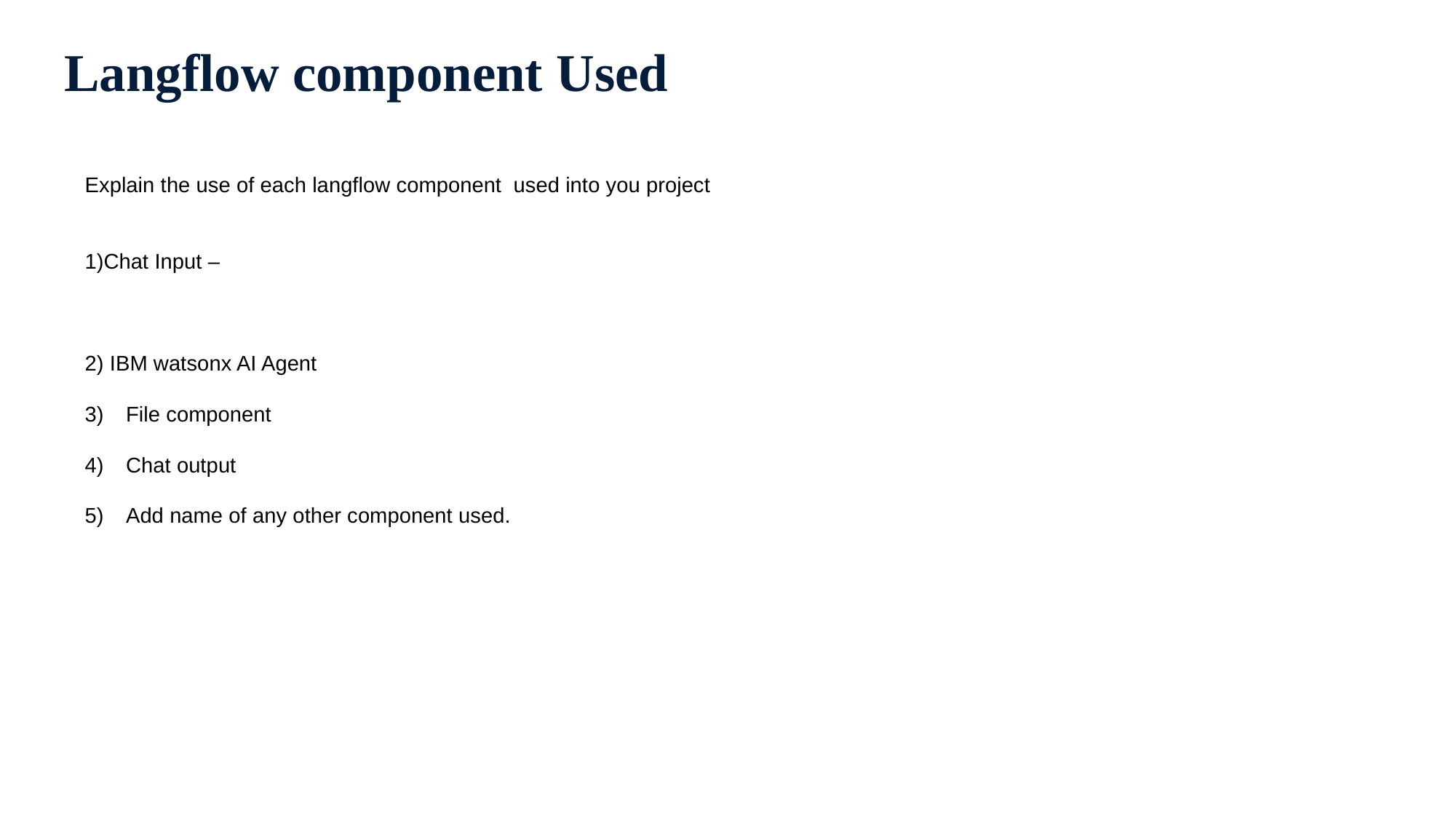

Langflow component Used
Explain the use of each langflow component  used into you project

1)Chat Input –

2) IBM watsonx AI Agent

File component

Chat output

Add name of any other component used.